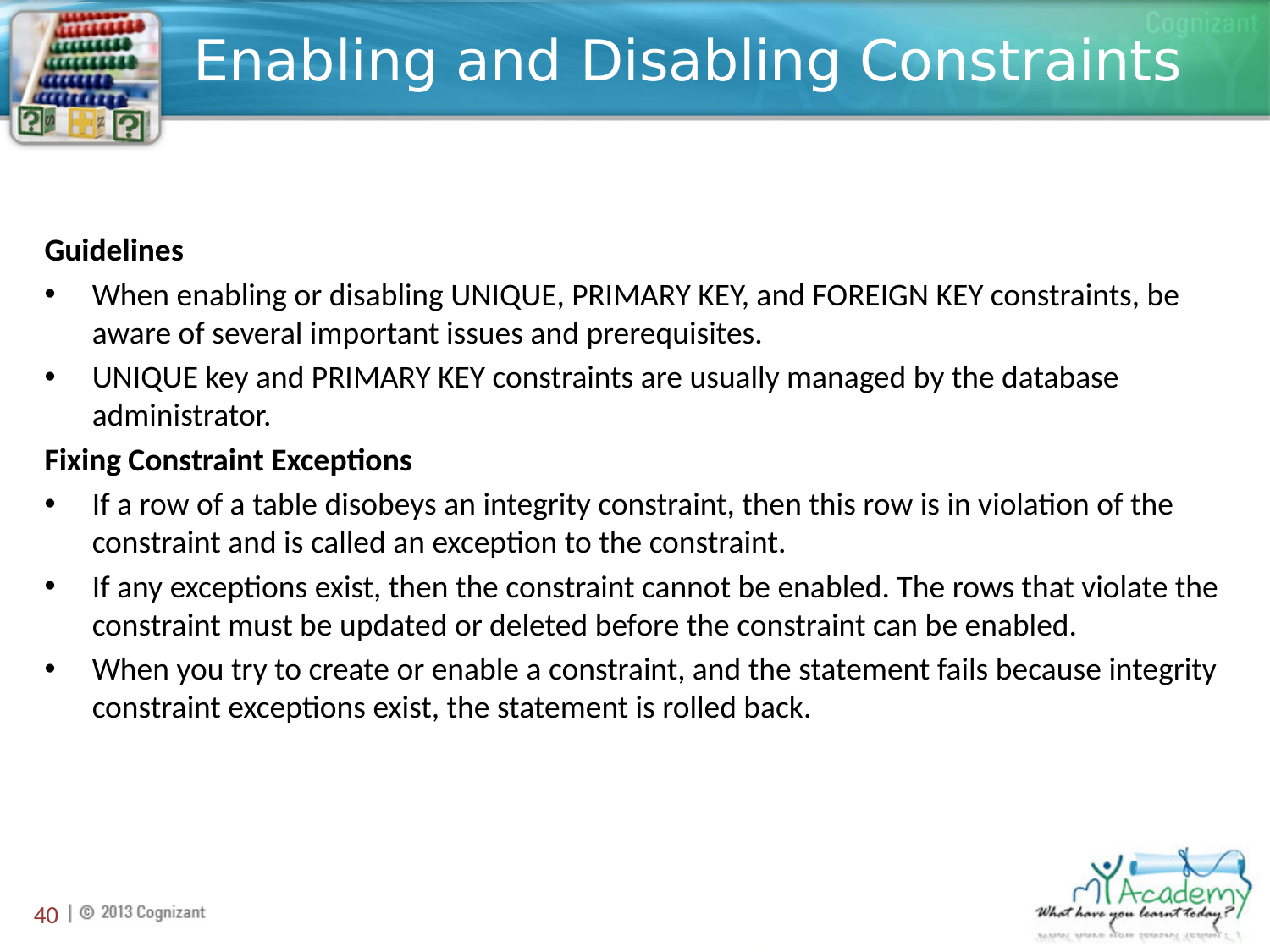

# Enabling and Disabling Constraints
Guidelines
When enabling or disabling UNIQUE, PRIMARY KEY, and FOREIGN KEY constraints, be aware of several important issues and prerequisites.
UNIQUE key and PRIMARY KEY constraints are usually managed by the database administrator.
Fixing Constraint Exceptions
If a row of a table disobeys an integrity constraint, then this row is in violation of the constraint and is called an exception to the constraint.
If any exceptions exist, then the constraint cannot be enabled. The rows that violate the constraint must be updated or deleted before the constraint can be enabled.
When you try to create or enable a constraint, and the statement fails because integrity constraint exceptions exist, the statement is rolled back.

40